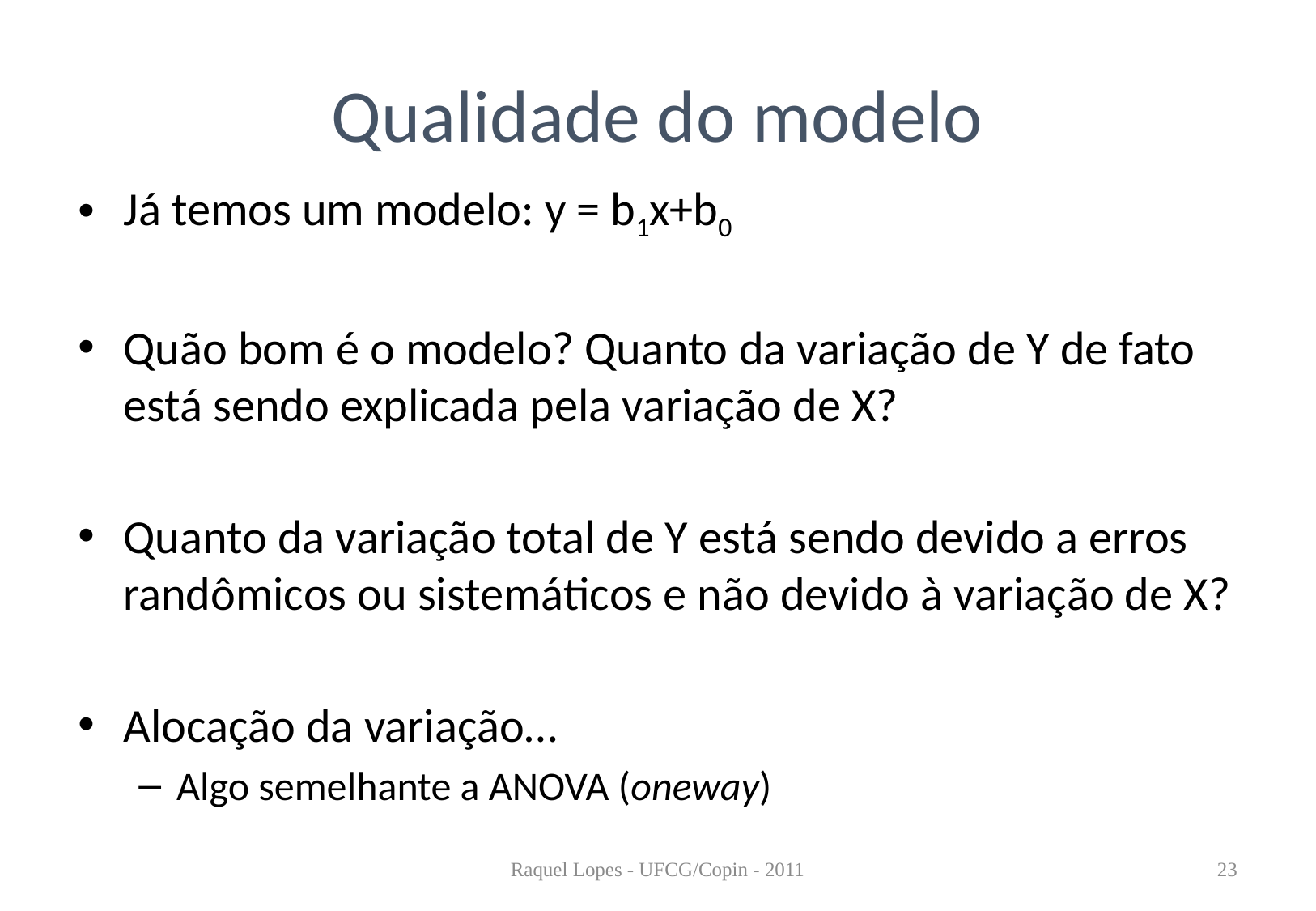

# Qualidade do modelo
Já temos um modelo: y = b1x+b0

Quão bom é o modelo? Quanto da variação de Y de fato está sendo explicada pela variação de X?

Quanto da variação total de Y está sendo devido a erros randômicos ou sistemáticos e não devido à variação de X?

Alocação da variação…
Algo semelhante a ANOVA (oneway)
Raquel Lopes - UFCG/Copin - 2011
23